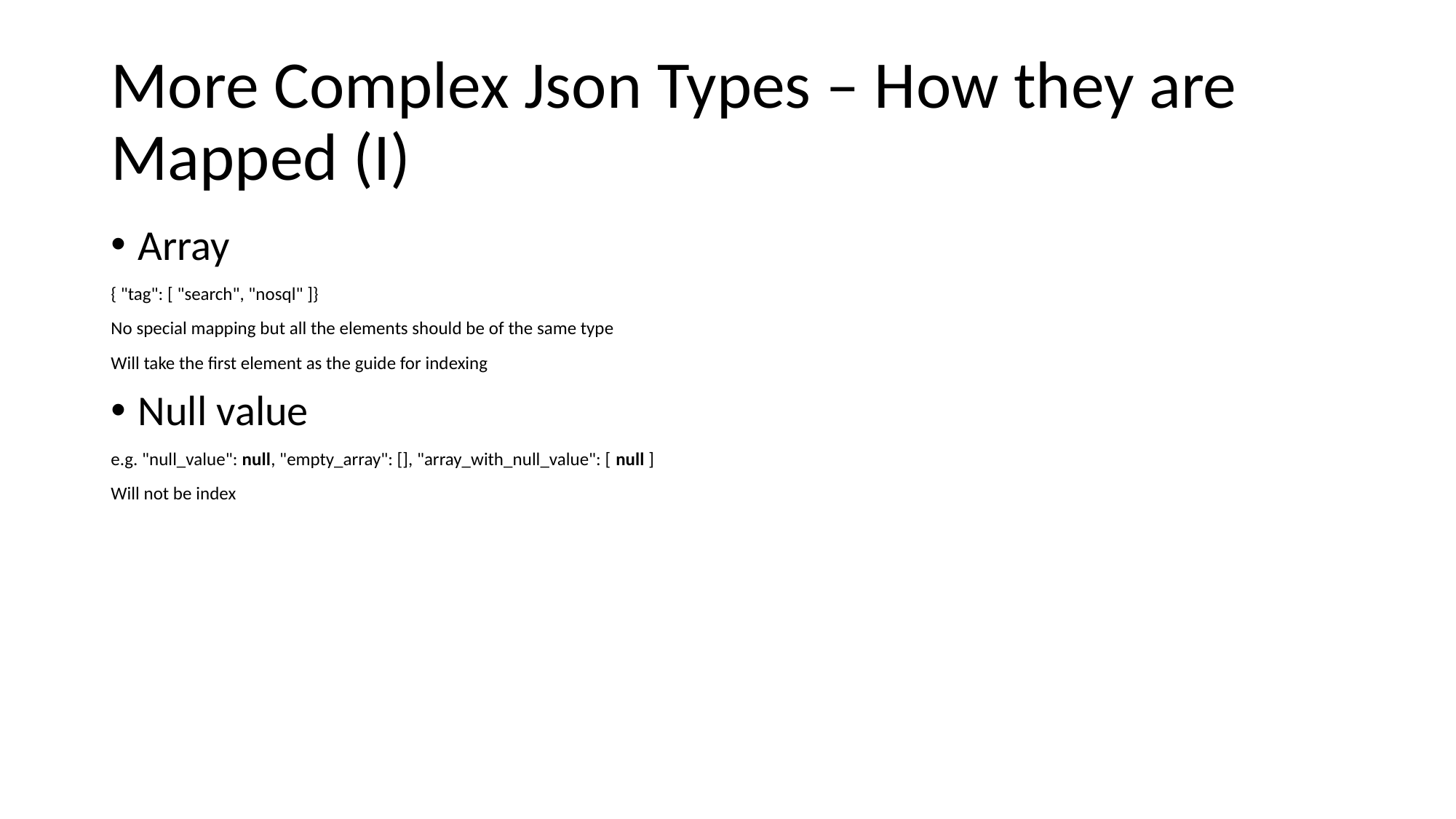

# More Complex Json Types – How they are Mapped (I)
Array
{ "tag": [ "search", "nosql" ]}
No special mapping but all the elements should be of the same type
Will take the first element as the guide for indexing
Null value
e.g. "null_value": null, "empty_array": [], "array_with_null_value": [ null ]
Will not be index